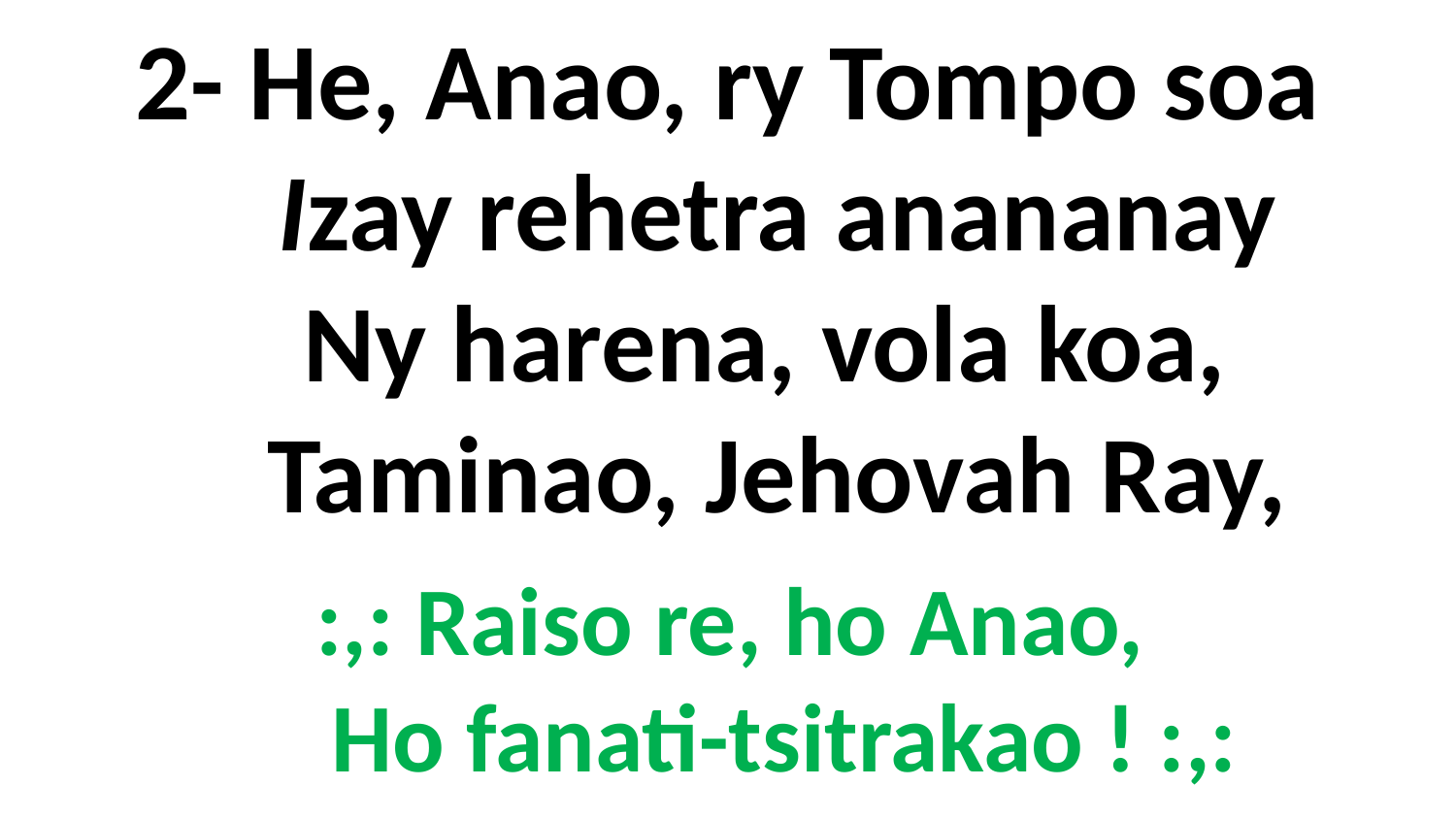

# 2- He, Anao, ry Tompo soa Izay rehetra anananay Ny harena, vola koa, Taminao, Jehovah Ray,
:,: Raiso re, ho Anao,
     Ho fanati-tsitrakao ! :,: